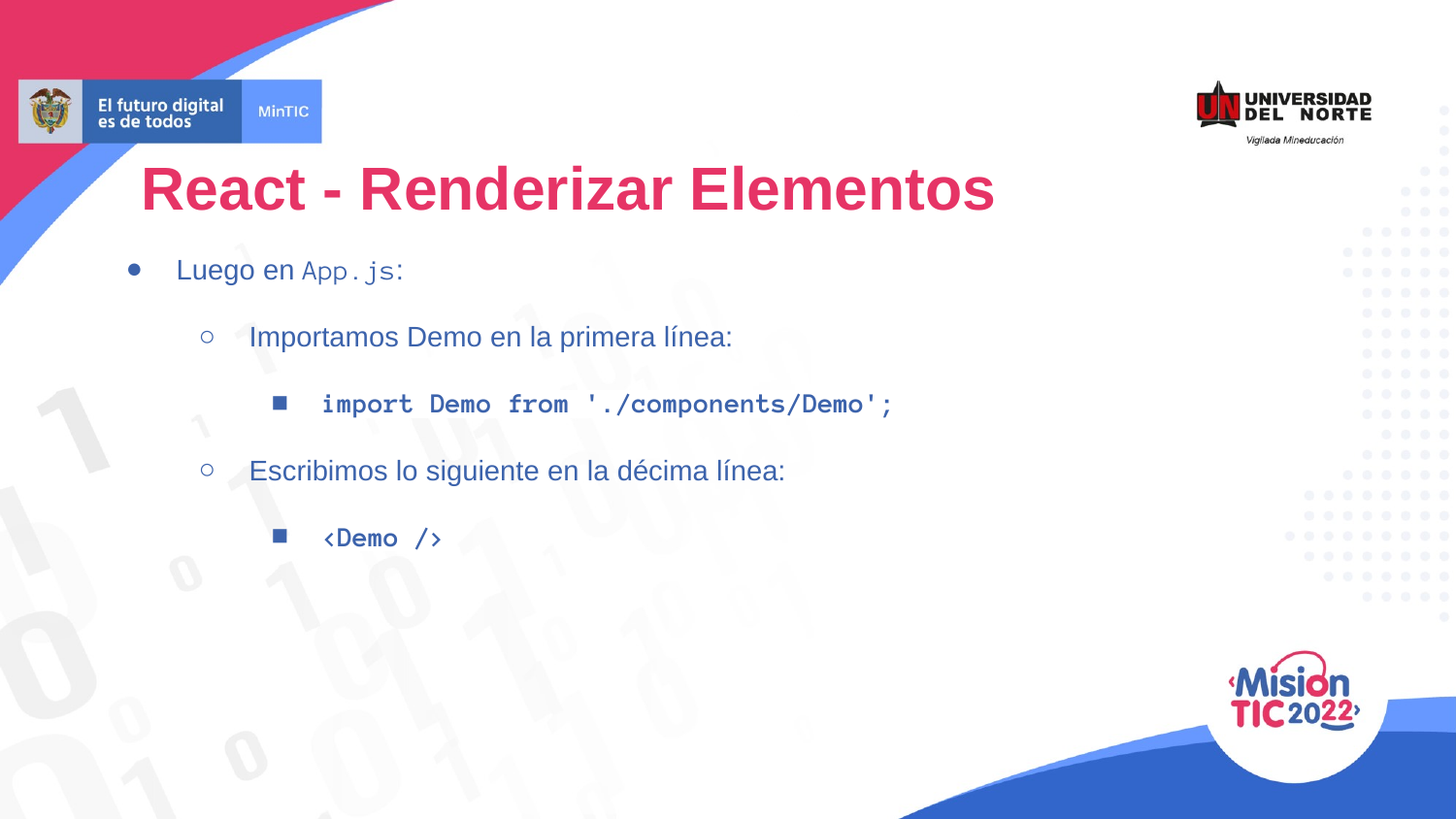

React - Renderizar Elementos
Luego en App.js:
Importamos Demo en la primera línea:
import Demo from './components/Demo';
Escribimos lo siguiente en la décima línea:
<Demo />